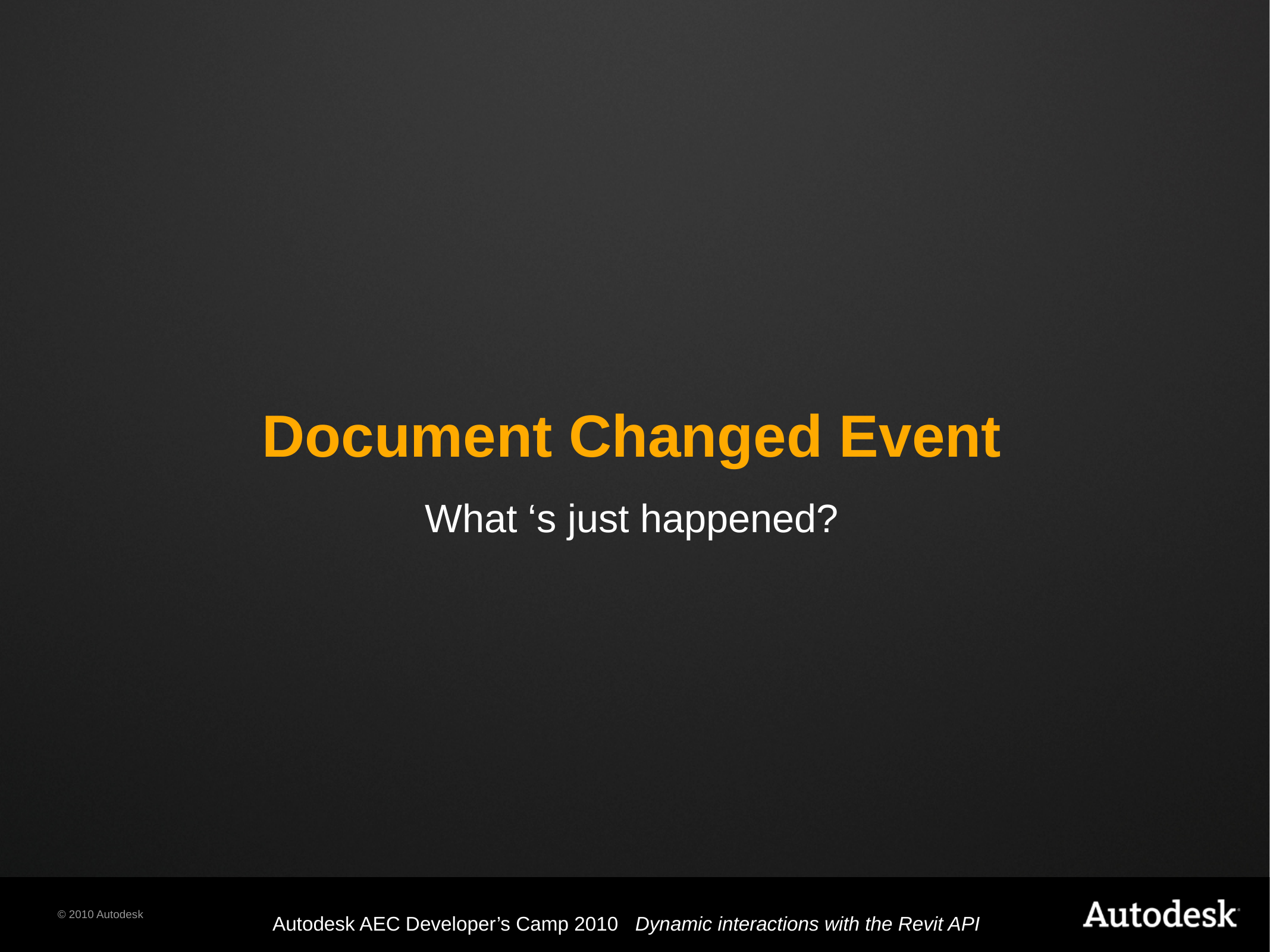

# Document Changed Event What ‘s just happened?